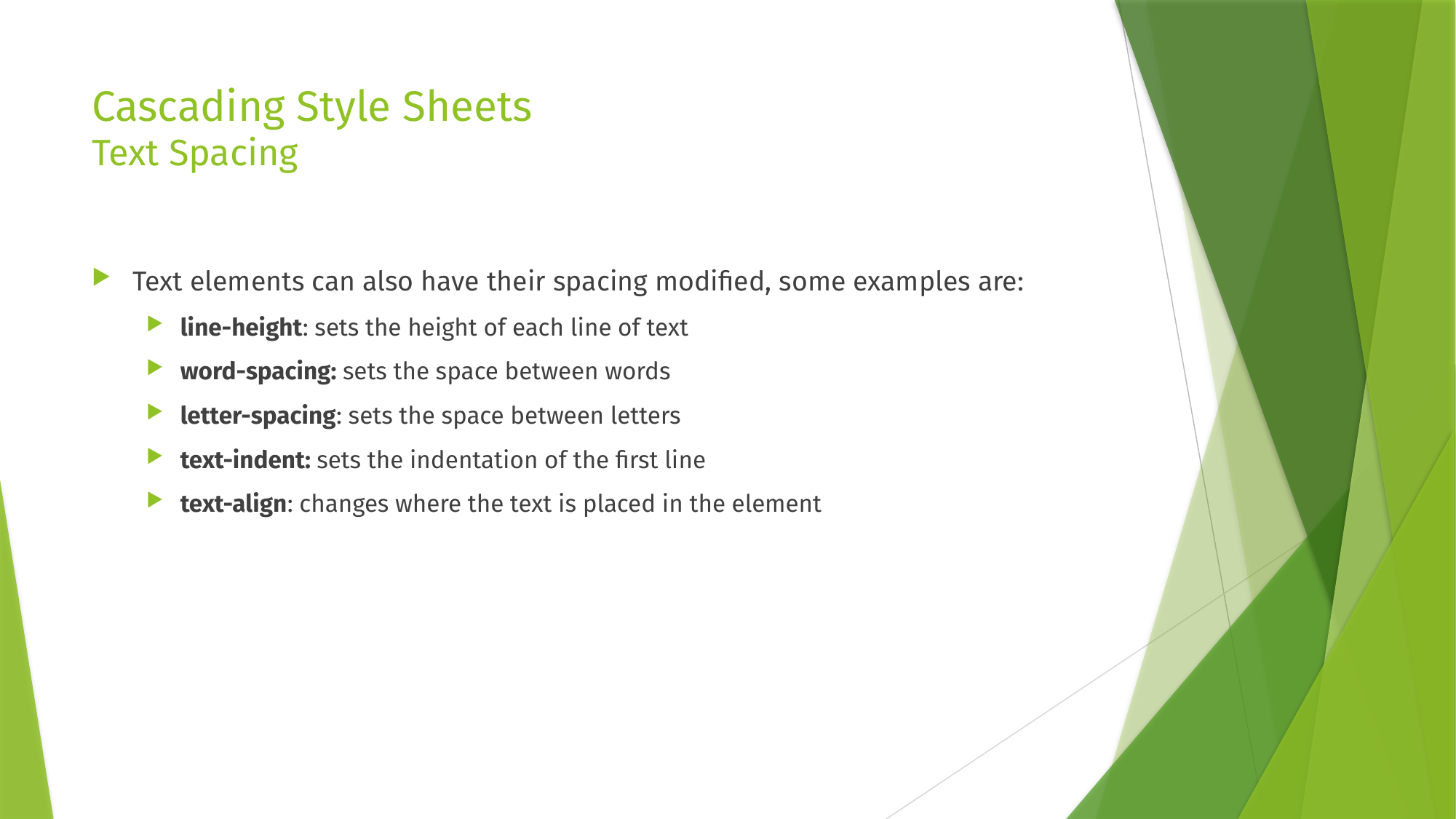

# Cascading Style Sheets Text Spacing
Text elements can also have their spacing modified, some examples are:
line-height: sets the height of each line of text
word-spacing: sets the space between words
letter-spacing: sets the space between letters
text-indent: sets the indentation of the first line
text-align: changes where the text is placed in the element